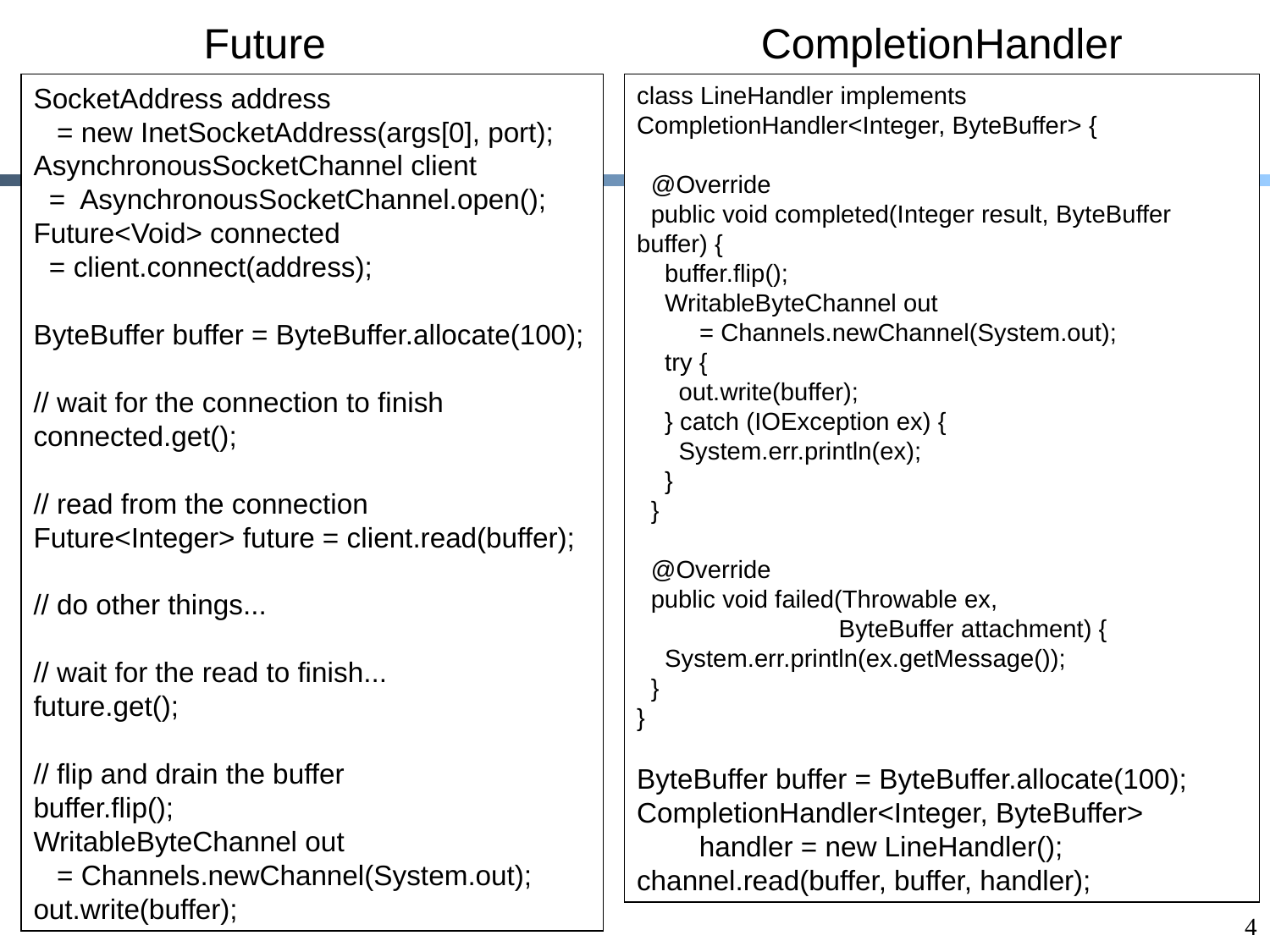

Future
CompletionHandler
SocketAddress address
   = new InetSocketAddress(args[0], port);
AsynchronousSocketChannel client
  =  AsynchronousSocketChannel.open();
Future<Void> connected
  = client.connect(address);

ByteBuffer buffer = ByteBuffer.allocate(100);

// wait for the connection to finish
connected.get();

// read from the connection
Future<Integer> future = client.read(buffer);

// do other things...

// wait for the read to finish...
future.get();

// flip and drain the buffer
buffer.flip();
WritableByteChannel out
   = Channels.newChannel(System.out);
out.write(buffer);
class LineHandler implements CompletionHandler<Integer, ByteBuffer> {

  @Override
  public void completed(Integer result, ByteBuffer buffer) {
    buffer.flip();
    WritableByteChannel out
         = Channels.newChannel(System.out);
    try {
      out.write(buffer);
    } catch (IOException ex) {
      System.err.println(ex);
    }
  }

  @Override
  public void failed(Throwable ex,
                             ByteBuffer attachment) {
    System.err.println(ex.getMessage());
  }
}

ByteBuffer buffer = ByteBuffer.allocate(100);
CompletionHandler<Integer, ByteBuffer>
        handler = new LineHandler();
channel.read(buffer, buffer, handler);

4